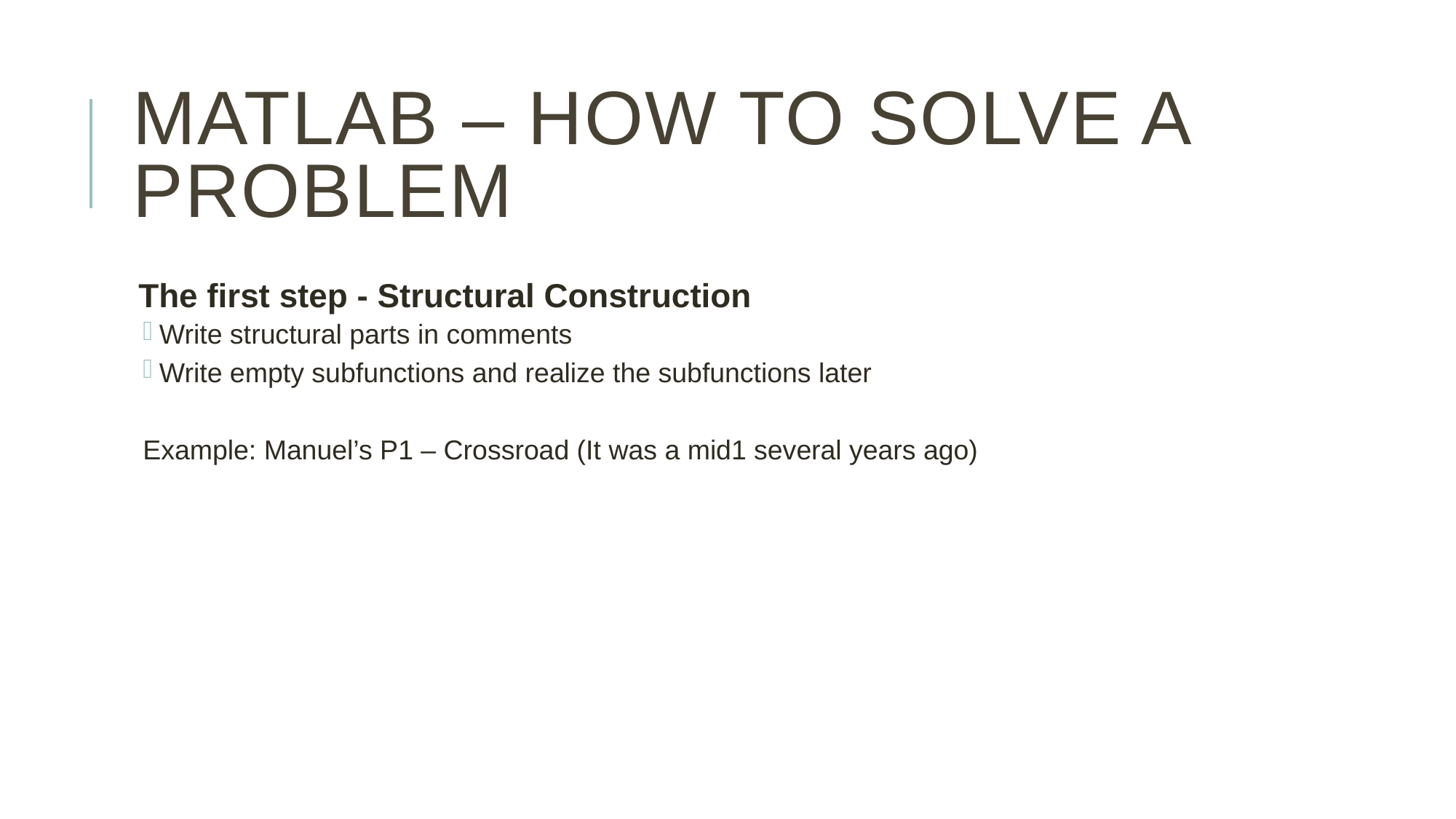

# MATLAB – HOW TO SOLVE A PROBLEM
The first step - Structural Construction
Write structural parts in comments
Write empty subfunctions and realize the subfunctions later

Example: Manuel’s P1 – Crossroad (It was a mid1 several years ago)